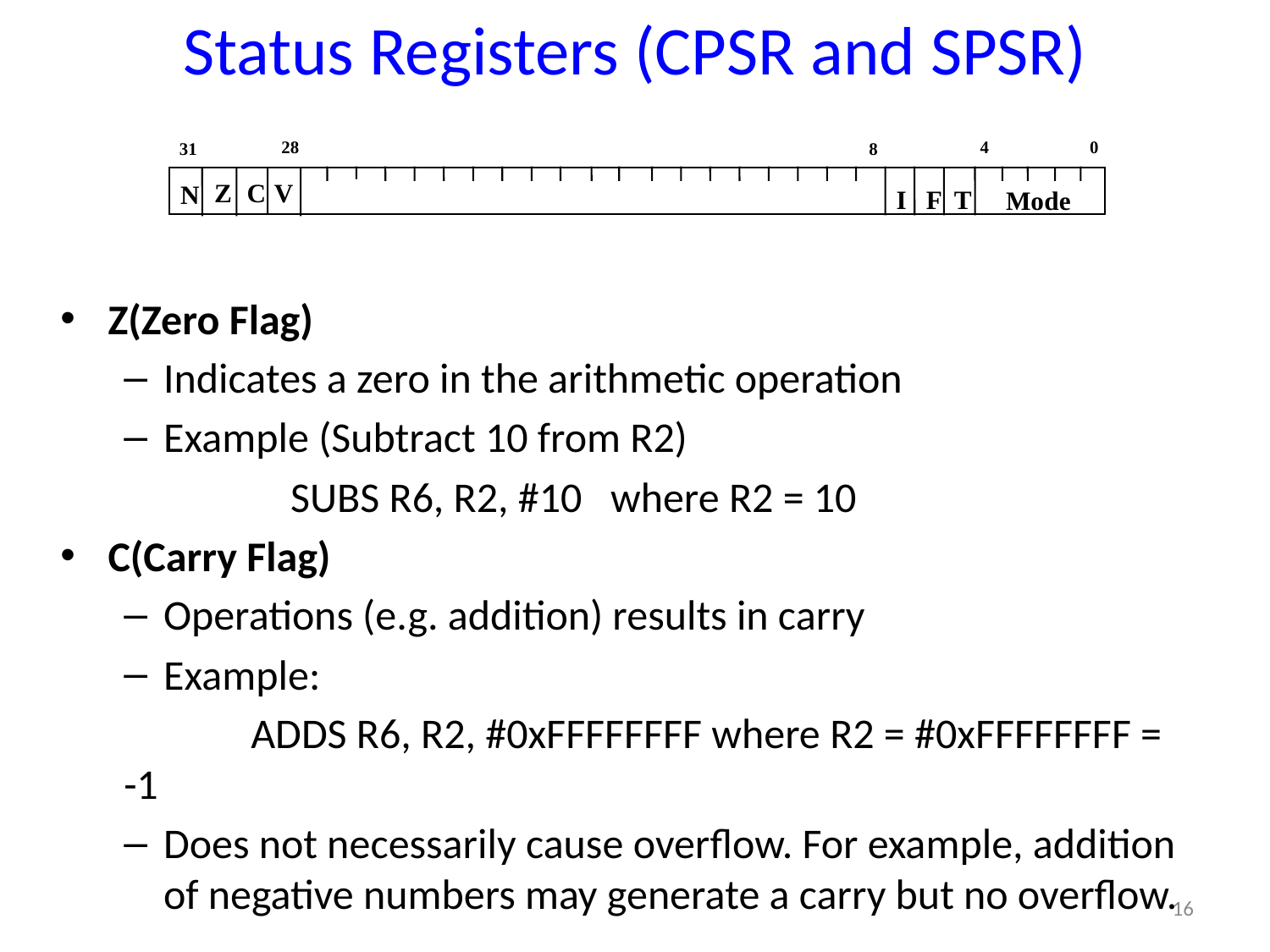

# Status Registers (CPSR and SPSR)
28
4
0
31
8

Z
C
V
N
I   F  T
Mode
Z(Zero Flag)
Indicates a zero in the arithmetic operation
Example (Subtract 10 from R2)
		SUBS R6, R2, #10   where R2 = 10
C(Carry Flag)
Operations (e.g. addition) results in carry
Example:
	ADDS R6, R2, #0xFFFFFFFF where R2 = #0xFFFFFFFF = -1
Does not necessarily cause overflow. For example, addition of negative numbers may generate a carry but no overflow.

16